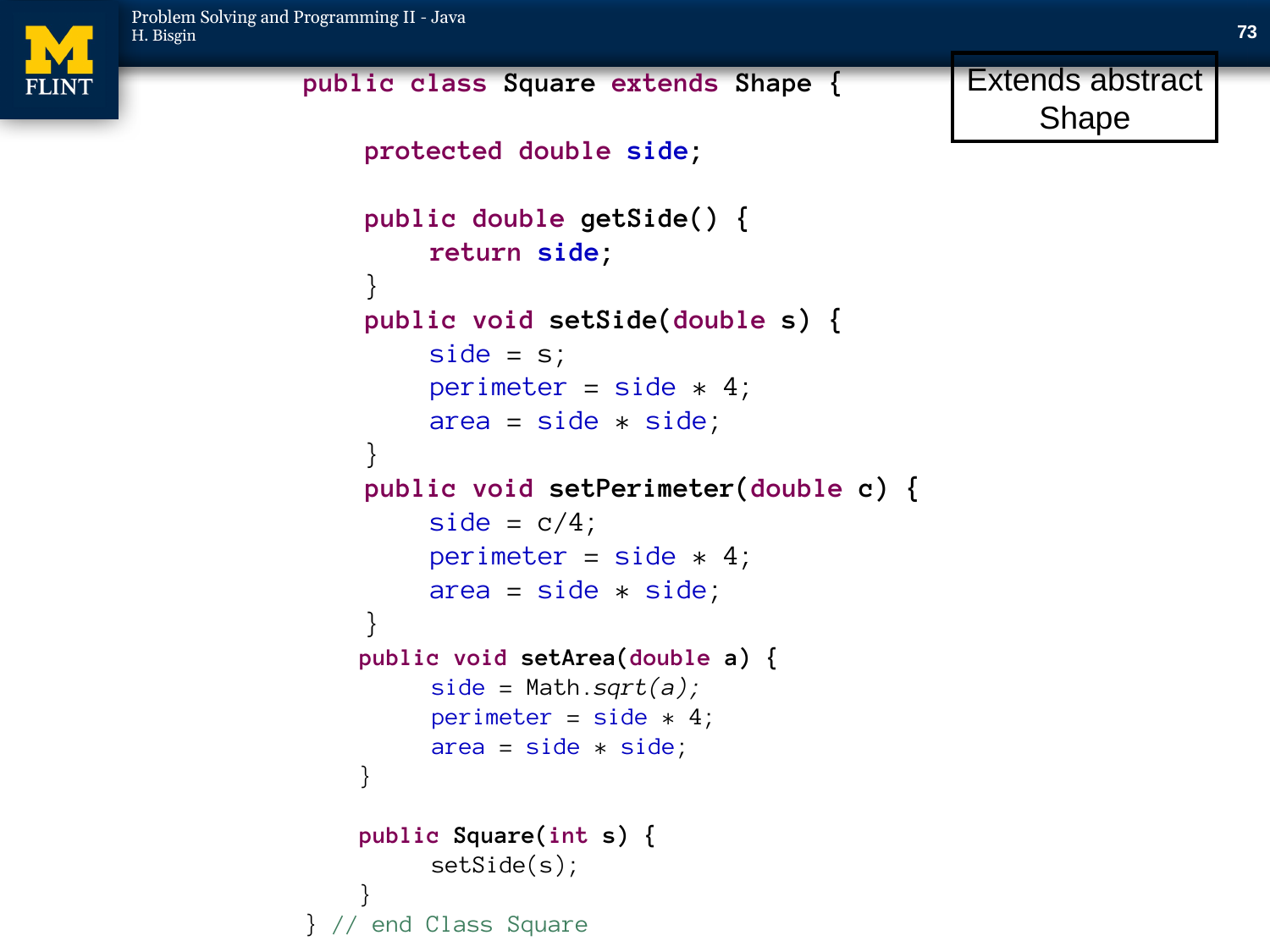

73
Extends abstract Shape
public class Square extends Shape {

    protected double side;

    public double getSide() {
	return side;
    }
    public void setSide(double s) {
	side = s;
	perimeter = side * 4;
	area = side * side;
    }
    public void setPerimeter(double c) {
	side = c/4;
	perimeter = side * 4;
	area = side * side;
    }
    public void setArea(double a) {
	side = Math.sqrt(a);
	perimeter = side * 4;
	area = side * side;
    }

    public Square(int s) {
	setSide(s);
    }
} // end Class Square